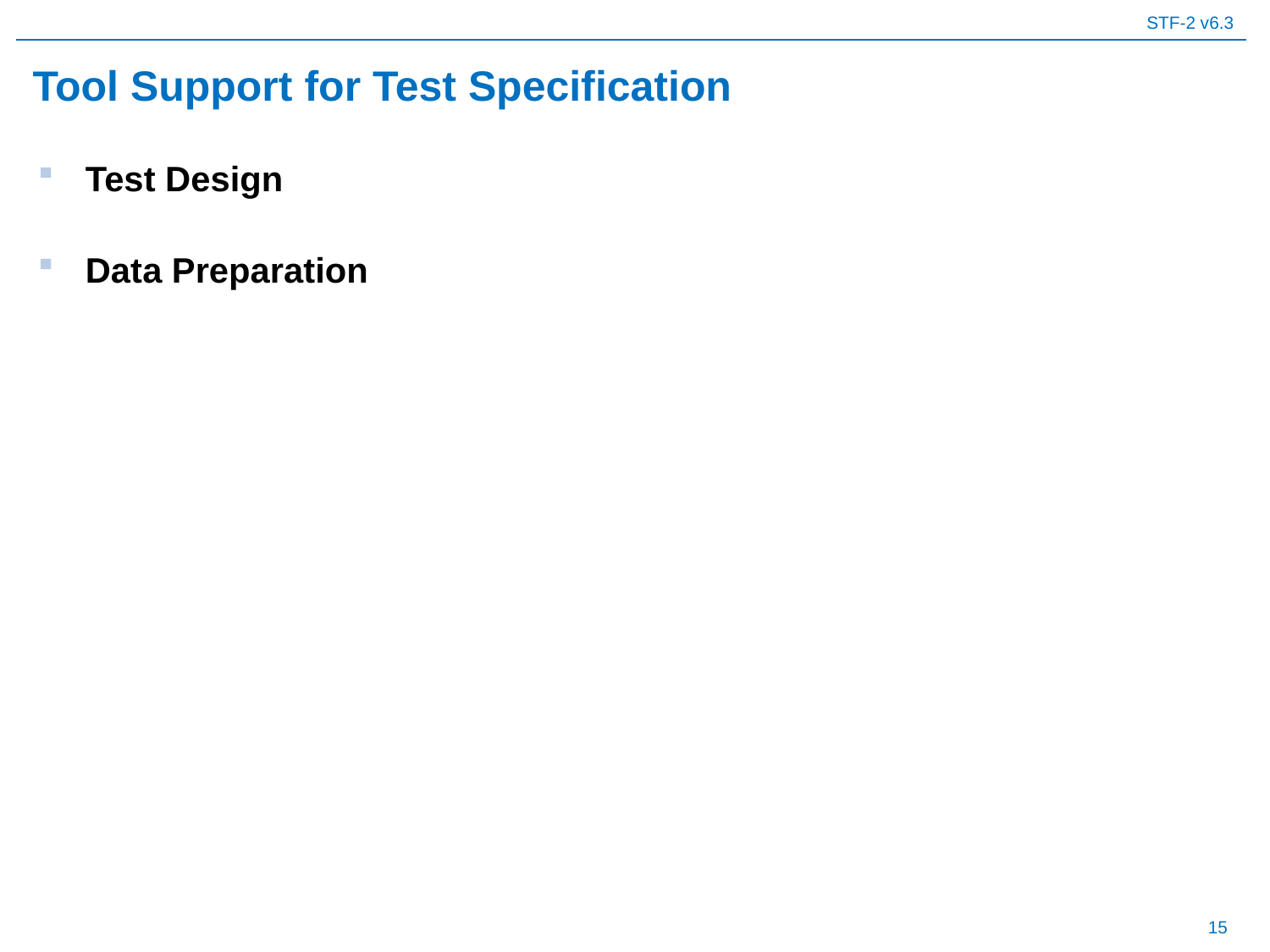

# Tool Support for Test Specification
Test Design
Data Preparation